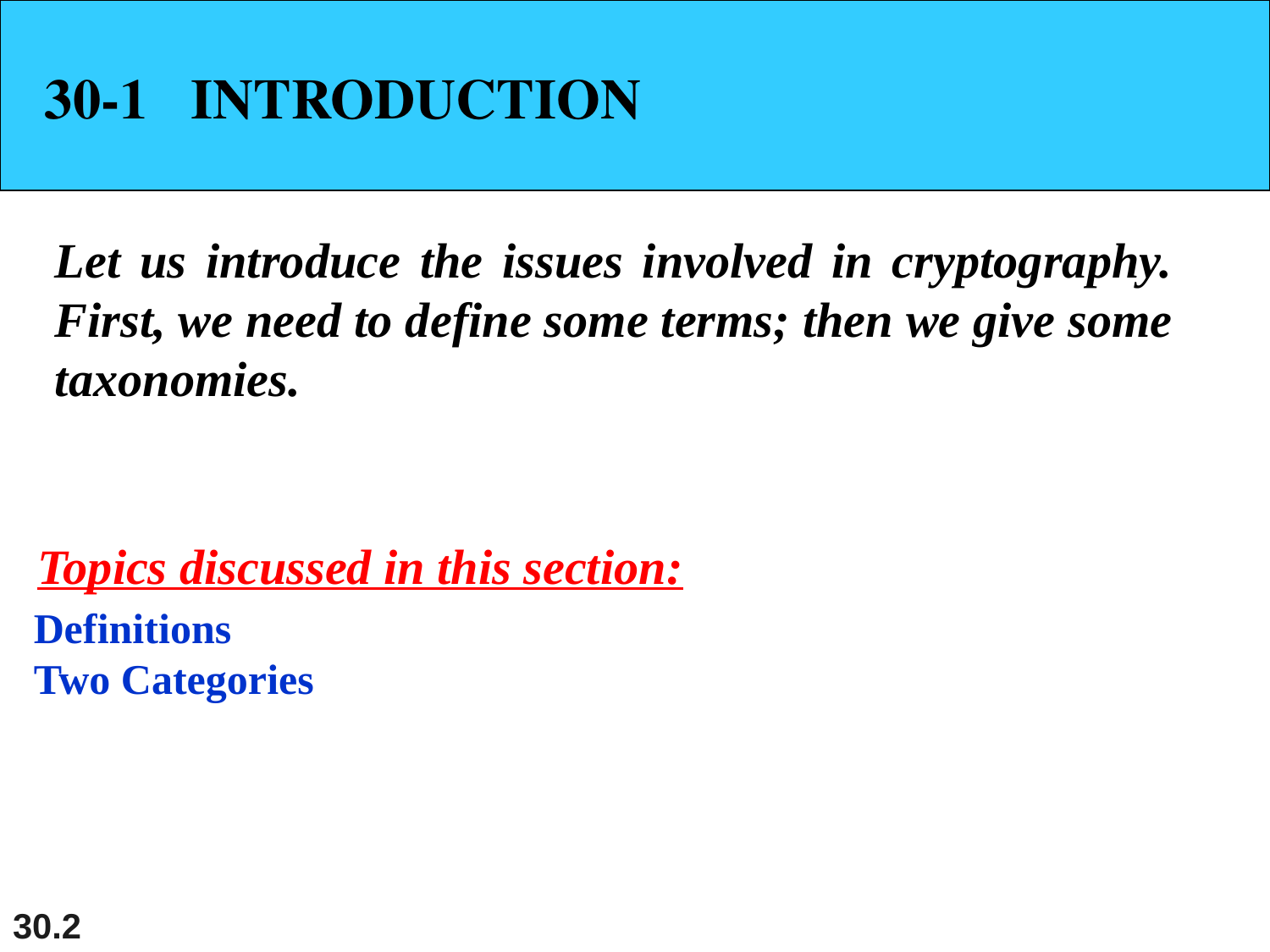

30-1   INTRODUCTION
Let us introduce the issues involved in cryptography. First, we need to define some terms; then we give some taxonomies.
Topics discussed in this section:
Definitions
Two Categories
30.2